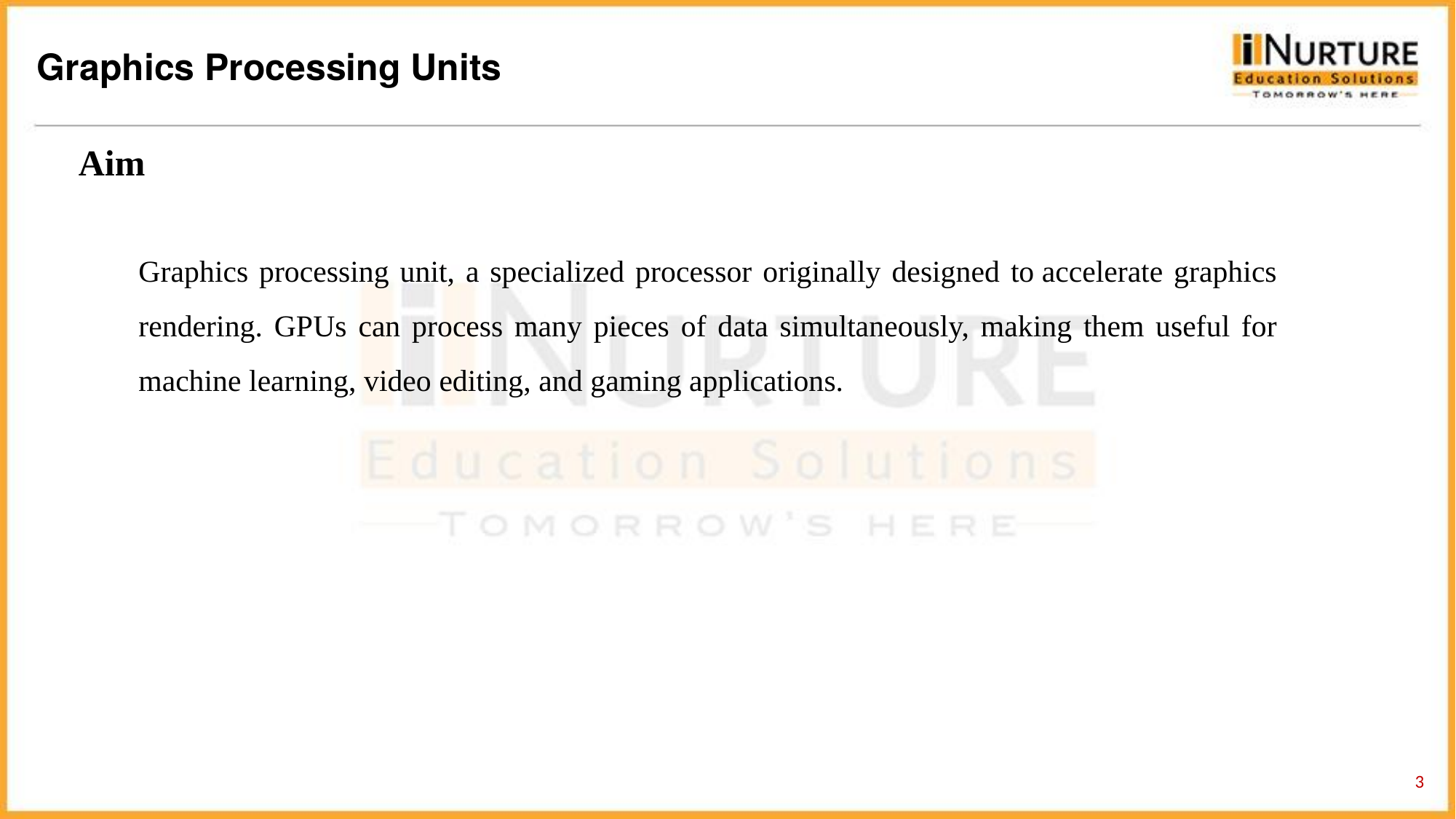

Graphics Processing Units

Aim

Graphics processing unit, a specialized processor originally designed to accelerate graphics rendering. GPUs can process many pieces of data simultaneously, making them useful for machine learning, video editing, and gaming applications.
3